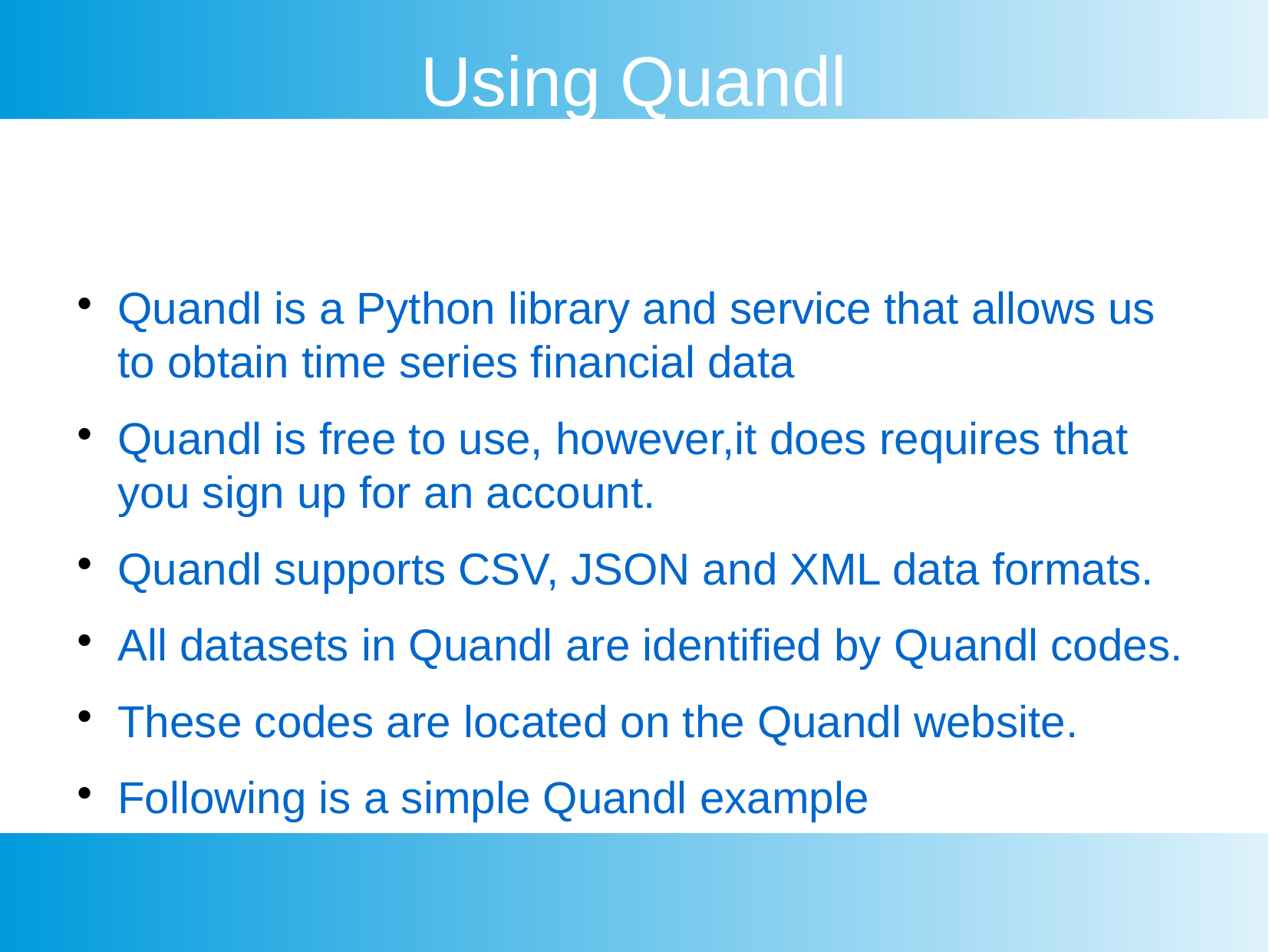

Using Quandl

Quandl is a Python library and service that allows us to obtain time series financial data
Quandl is free to use, however,it does requires that you sign up for an account.
Quandl supports CSV, JSON and XML data formats.
All datasets in Quandl are identified by Quandl codes.
These codes are located on the Quandl website.
Following is a simple Quandl example